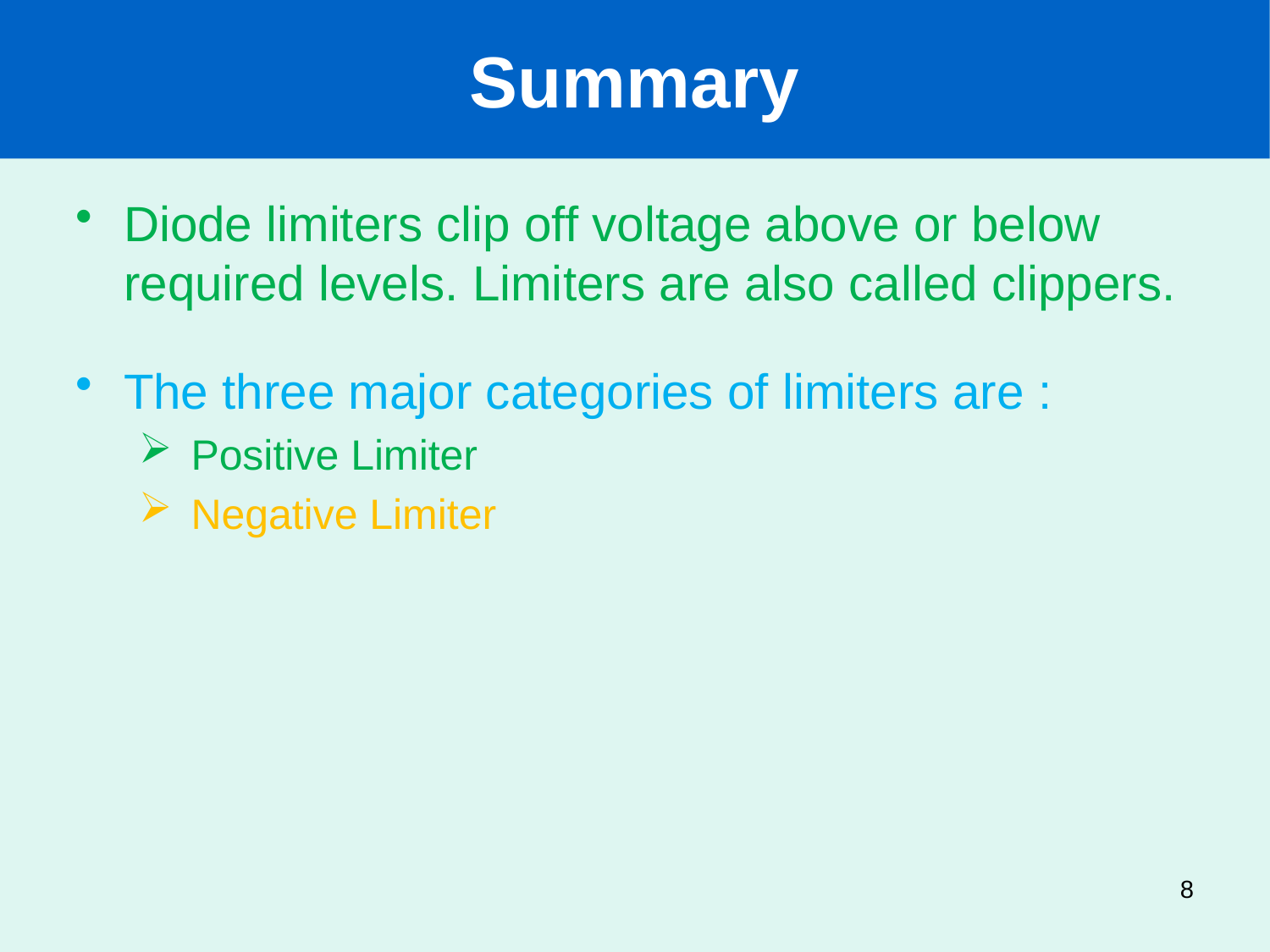

Summary
Diode limiters clip off voltage above or below required levels. Limiters are also called clippers.

The three major categories of limiters are :
 Positive Limiter
 Negative Limiter

8